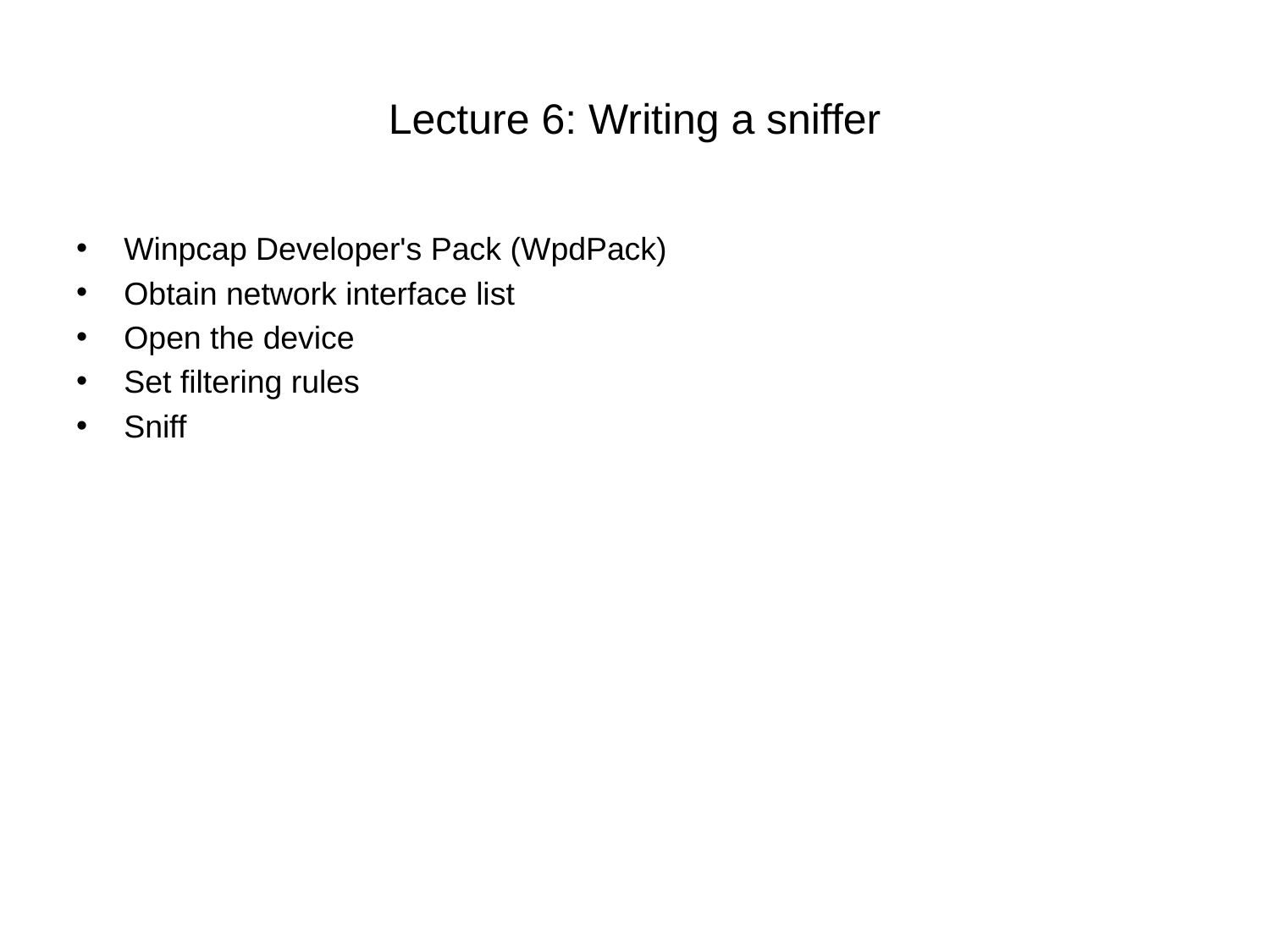

# Lecture 6: Writing a sniffer
Winpcap Developer's Pack (WpdPack)
Obtain network interface list
Open the device
Set filtering rules
Sniff